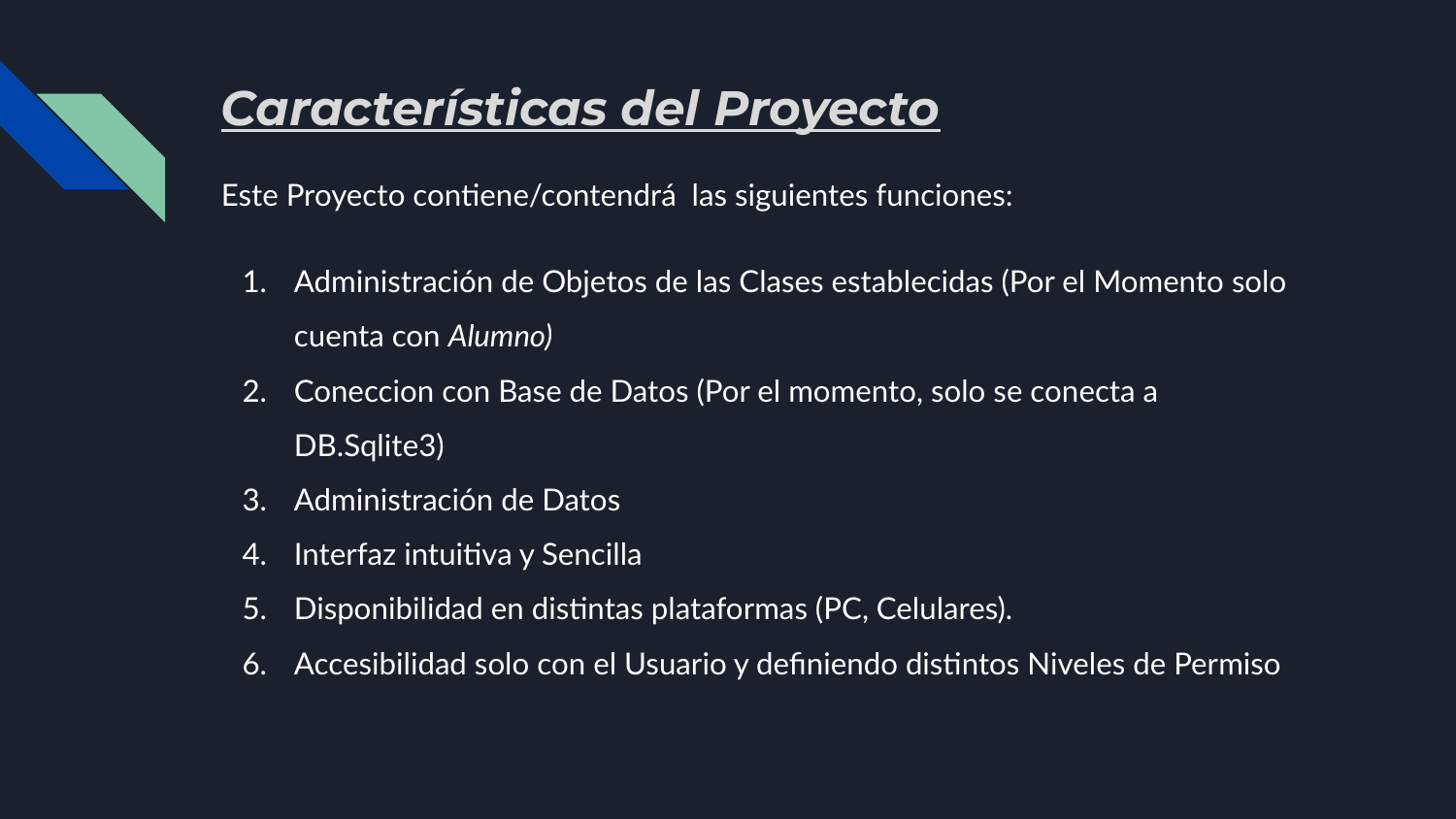

# Características del Proyecto
Este Proyecto contiene/contendrá  las siguientes funciones:
Administración de Objetos de las Clases establecidas (Por el Momento solo cuenta con Alumno)
Coneccion con Base de Datos (Por el momento, solo se conecta a DB.Sqlite3)
Administración de Datos
Interfaz intuitiva y Sencilla
Disponibilidad en distintas plataformas (PC, Celulares).
Accesibilidad solo con el Usuario y definiendo distintos Niveles de Permiso